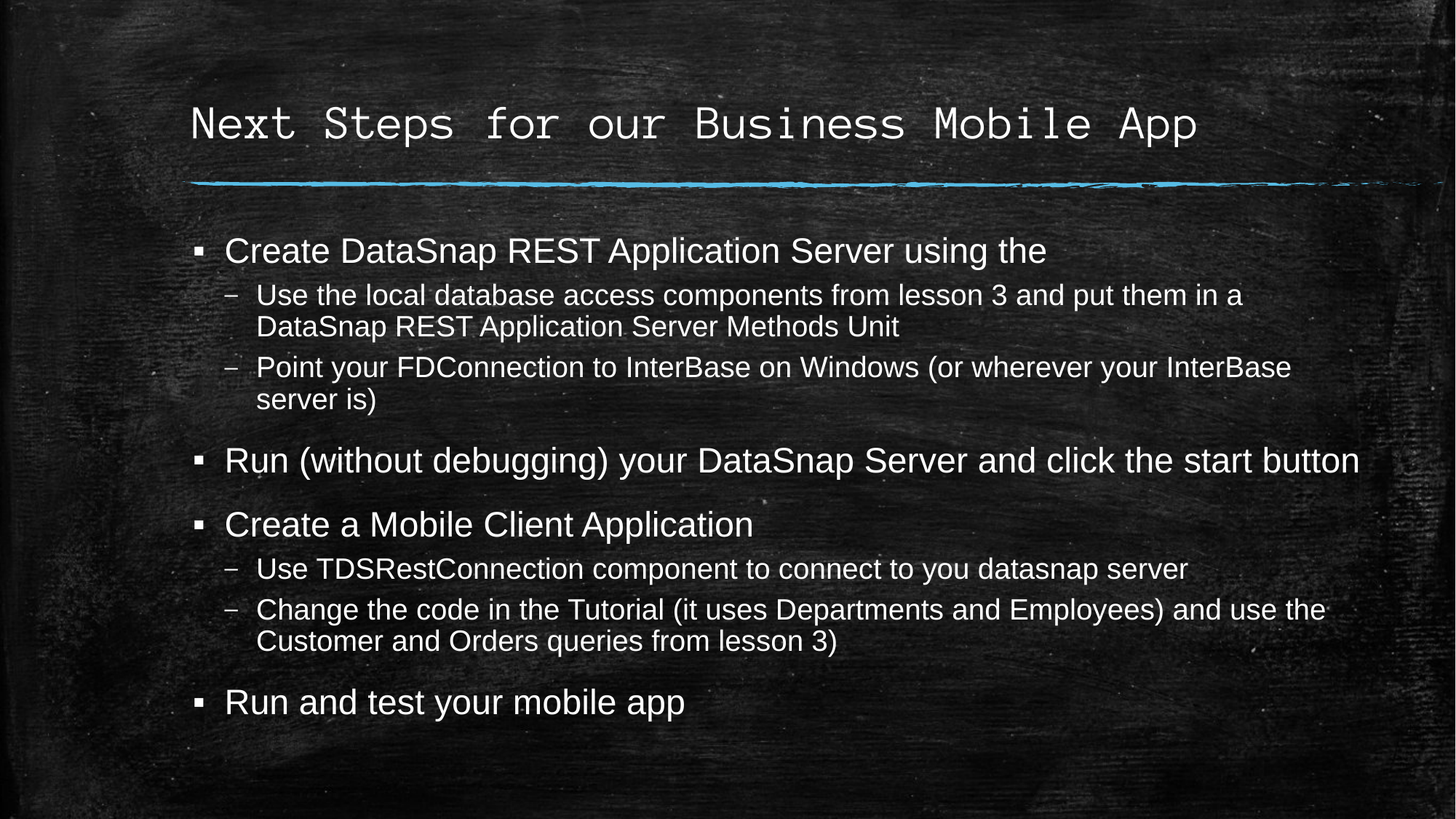

# Next Steps for our Business Mobile App
Create DataSnap REST Application Server using the
Use the local database access components from lesson 3 and put them in a DataSnap REST Application Server Methods Unit
Point your FDConnection to InterBase on Windows (or wherever your InterBase server is)
Run (without debugging) your DataSnap Server and click the start button
Create a Mobile Client Application
Use TDSRestConnection component to connect to you datasnap server
Change the code in the Tutorial (it uses Departments and Employees) and use the Customer and Orders queries from lesson 3)
Run and test your mobile app